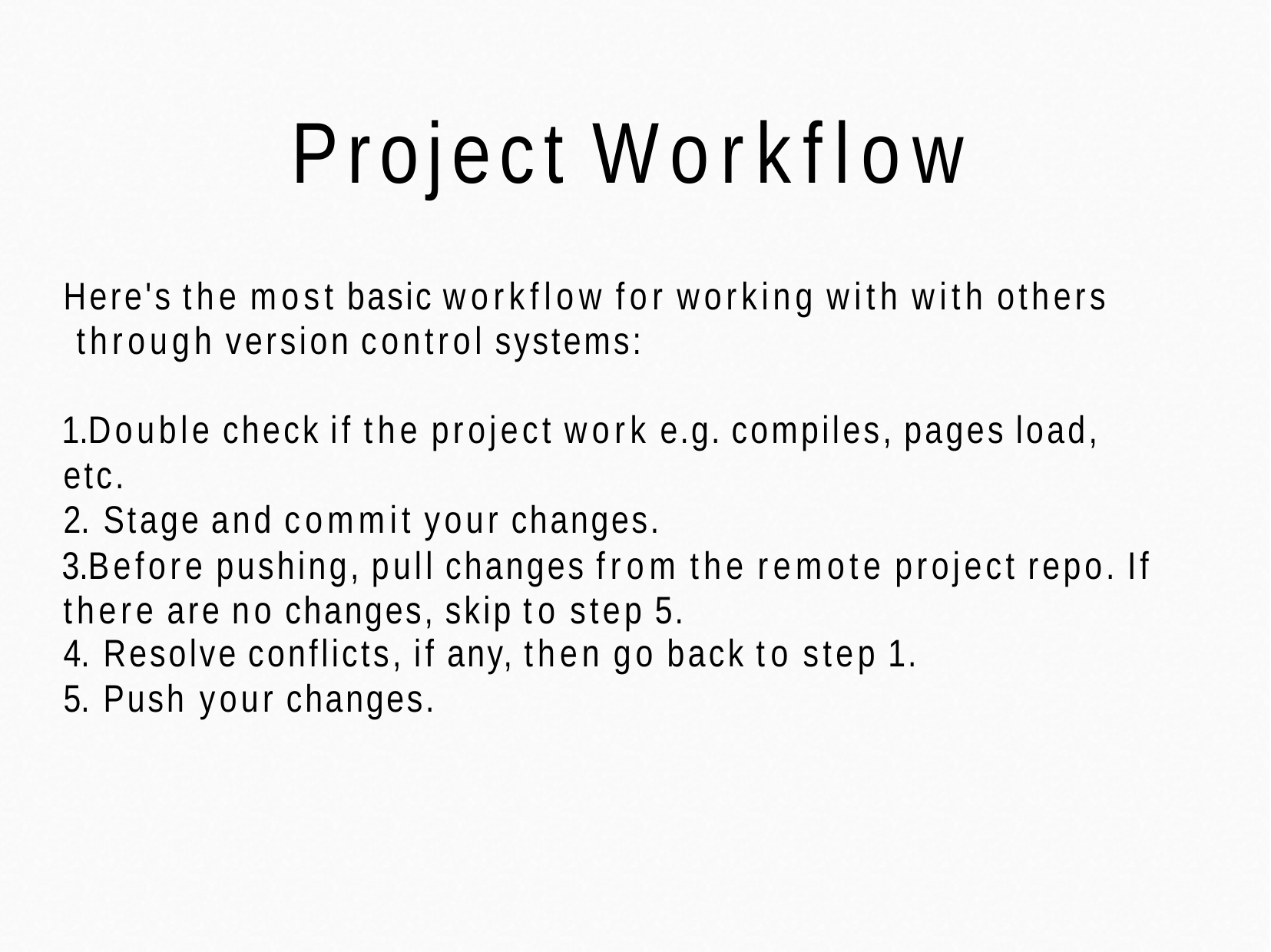

# Project Workflow
Here's the most basic workflow for working with with others  through version control systems:

Double check if the project work e.g. compiles, pages load, etc.
Stage and commit your changes.
Before pushing, pull changes from the remote project repo. If  there are no changes, skip to step 5.
Resolve conflicts, if any, then go back to step 1.
Push your changes.